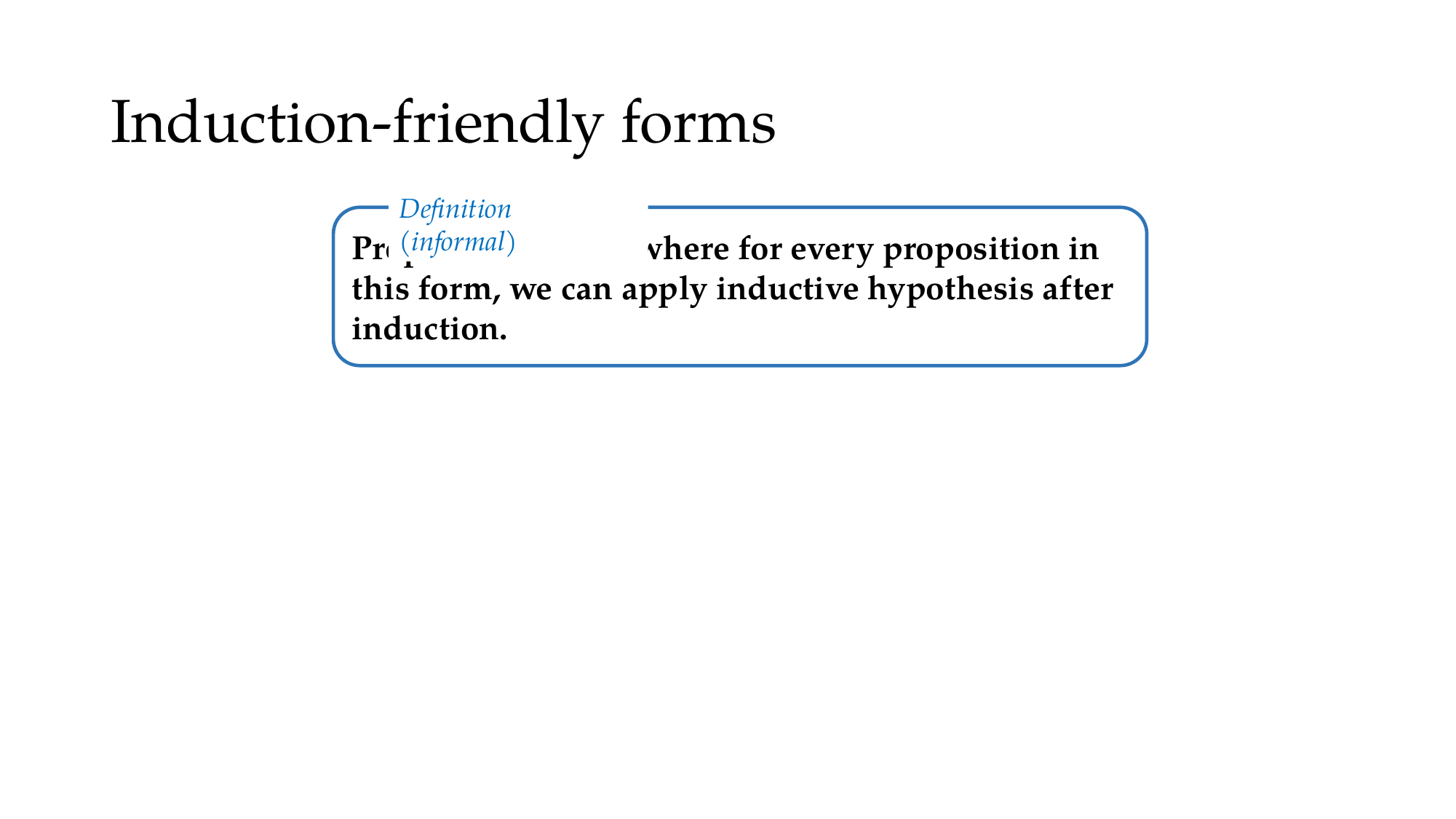

# Induction-friendly forms
Definition (informal)
Proposition forms where for every proposition in this form, we can apply inductive hypothesis after induction.